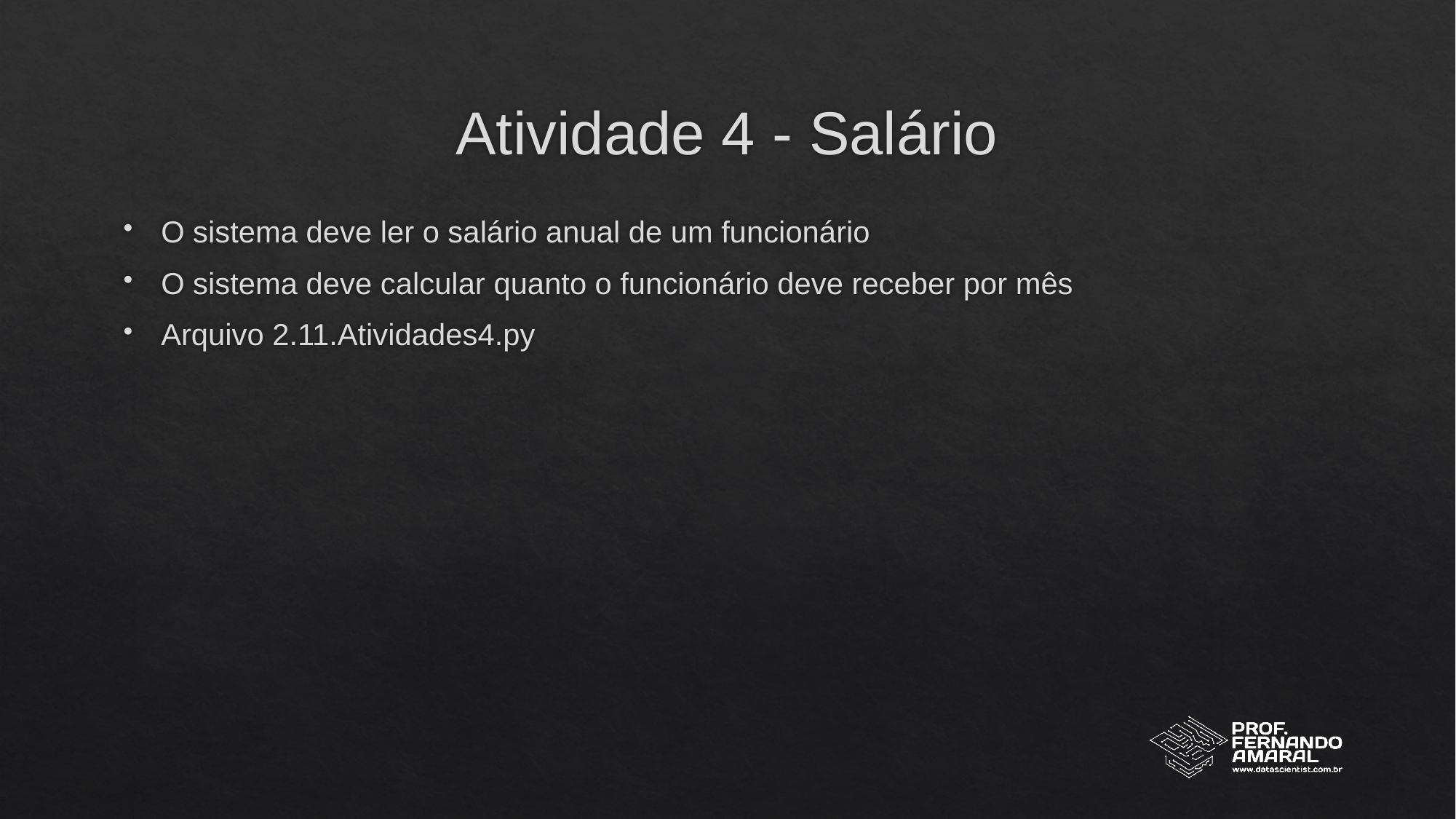

# Atividade 4 - Salário
O sistema deve ler o salário anual de um funcionário
O sistema deve calcular quanto o funcionário deve receber por mês
Arquivo 2.11.Atividades4.py